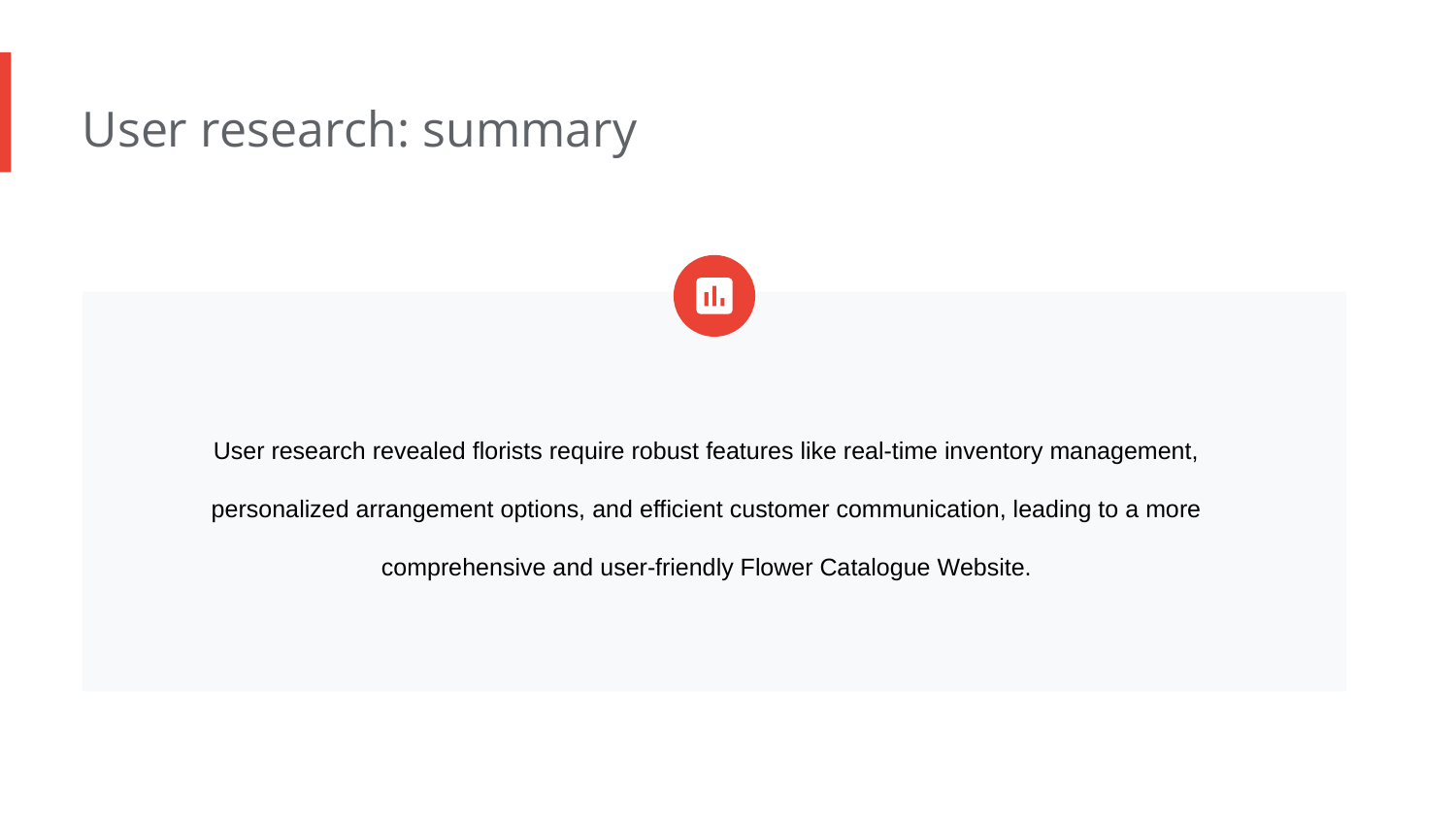

User research: summary

User research revealed florists require robust features like real-time inventory management, personalized arrangement options, and efficient customer communication, leading to a more comprehensive and user-friendly Flower Catalogue Website.